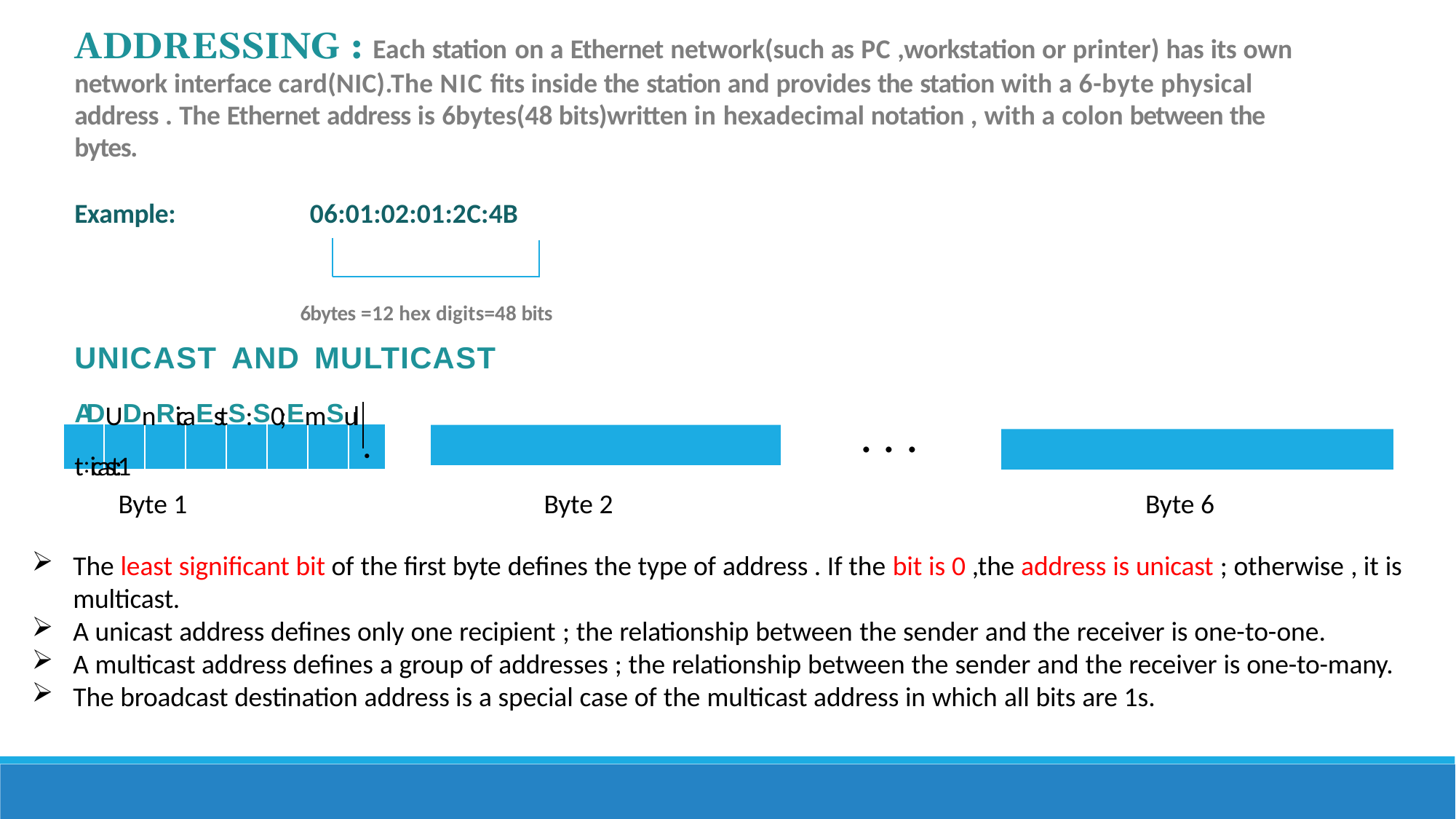

# ADDRESSING : Each station on a Ethernet network(such as PC ,workstation or printer) has its own  network interface card(NIC).The NIC fits inside the station and provides the station with a 6-byte physical  address . The Ethernet address is 6bytes(48 bits)written in hexadecimal notation , with a colon between the  bytes.
Example:	06:01:02:01:2C:4B

6bytes =12 hex digits=48 bits
UNICAST AND MULTICAST

ADUDnRicaEstS:S0;EmSult:icast:1

. . .

.

Byte 1	Byte 2	Byte 6

The least significant bit of the first byte defines the type of address . If the bit is 0 ,the address is unicast ; otherwise , it is  multicast.
A unicast address defines only one recipient ; the relationship between the sender and the receiver is one-to-one.
A multicast address defines a group of addresses ; the relationship between the sender and the receiver is one-to-many.
The broadcast destination address is a special case of the multicast address in which all bits are 1s.